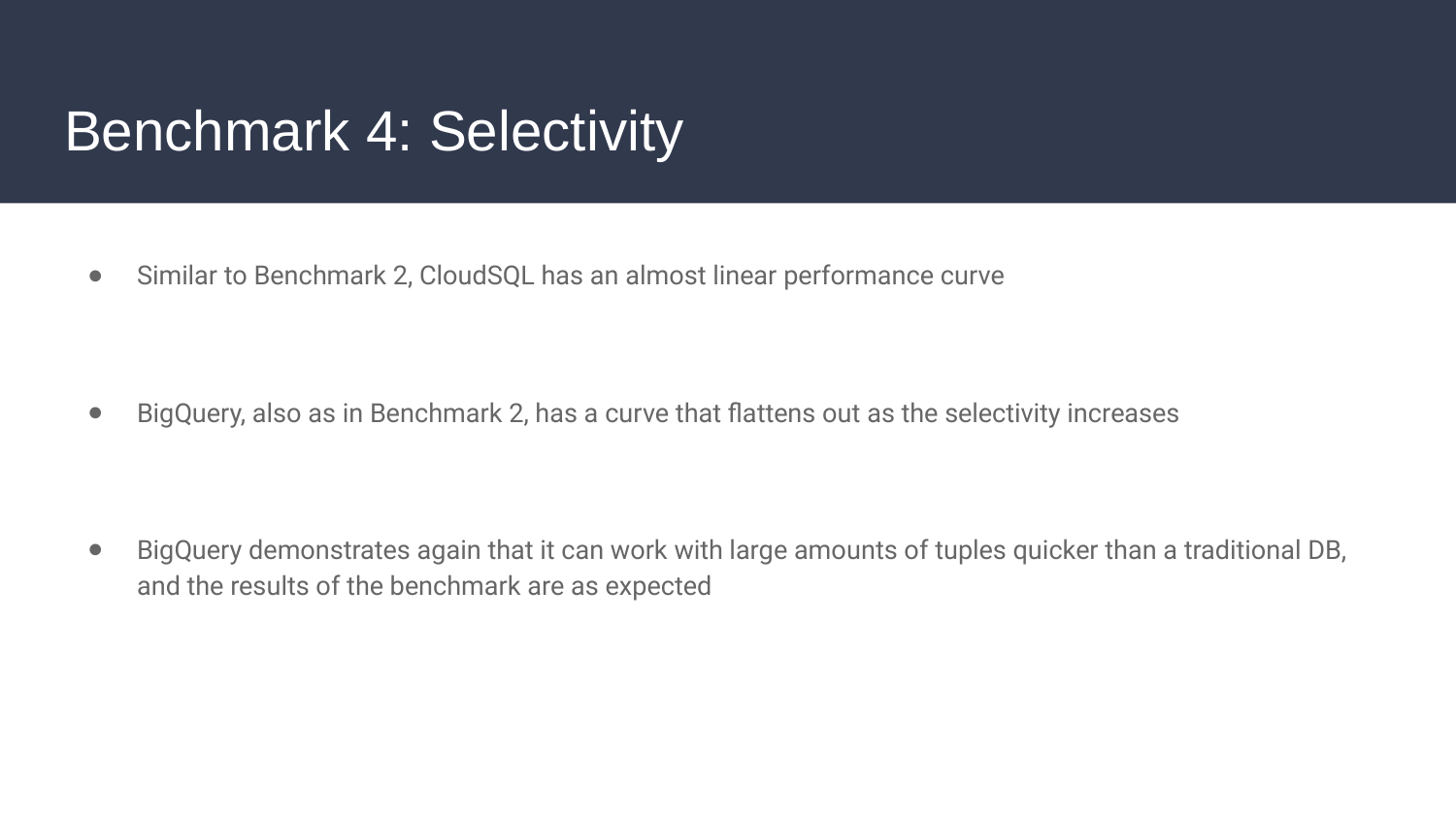

# Benchmark 4: Selectivity

Similar to Benchmark 2, CloudSQL has an almost linear performance curve

BigQuery, also as in Benchmark 2, has a curve that flattens out as the selectivity increases

BigQuery demonstrates again that it can work with large amounts of tuples quicker than a traditional DB, and the results of the benchmark are as expected